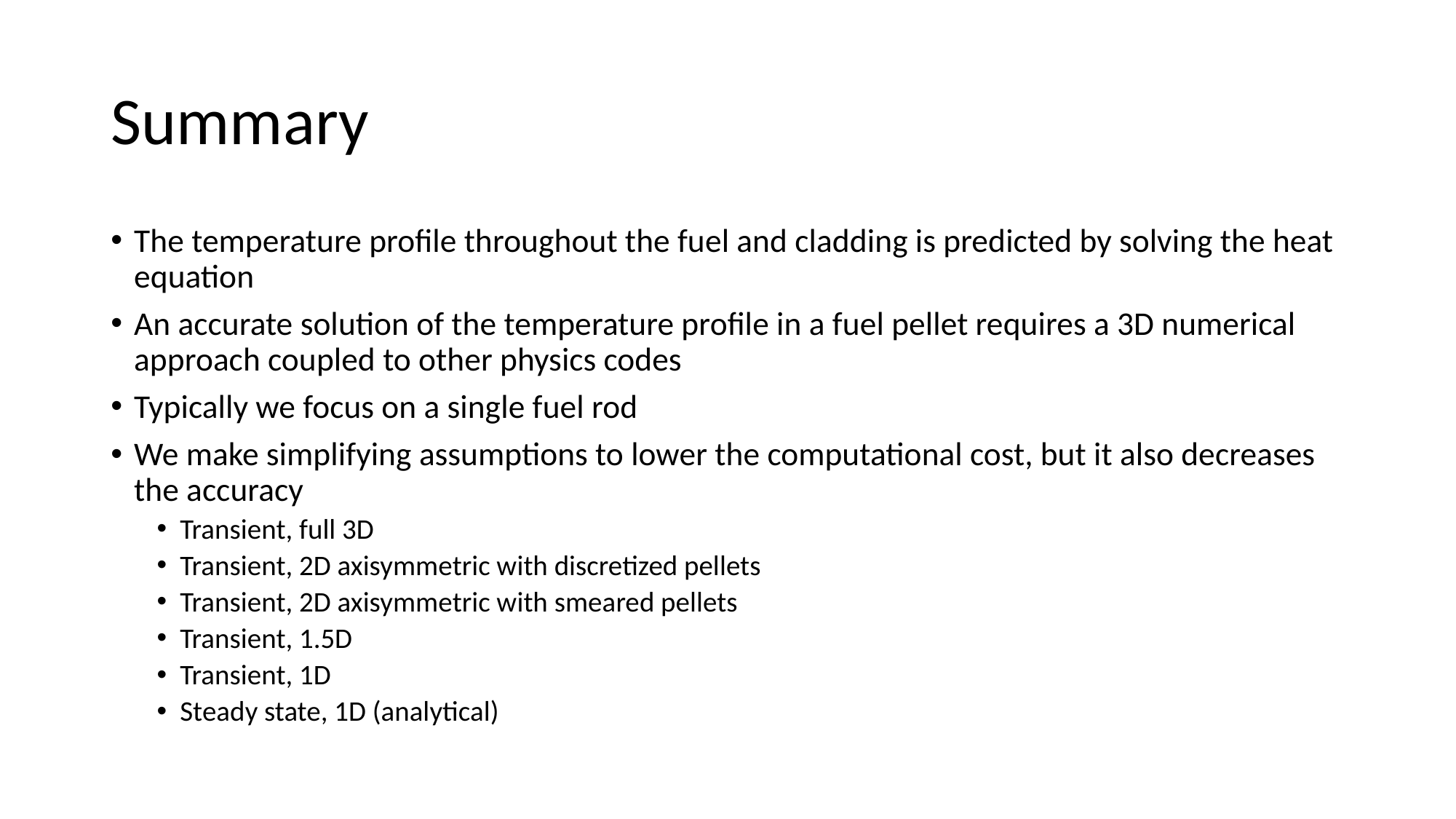

# Summary
The temperature profile throughout the fuel and cladding is predicted by solving the heat equation
An accurate solution of the temperature profile in a fuel pellet requires a 3D numerical approach coupled to other physics codes
Typically we focus on a single fuel rod
We make simplifying assumptions to lower the computational cost, but it also decreases the accuracy
Transient, full 3D
Transient, 2D axisymmetric with discretized pellets
Transient, 2D axisymmetric with smeared pellets
Transient, 1.5D
Transient, 1D
Steady state, 1D (analytical)